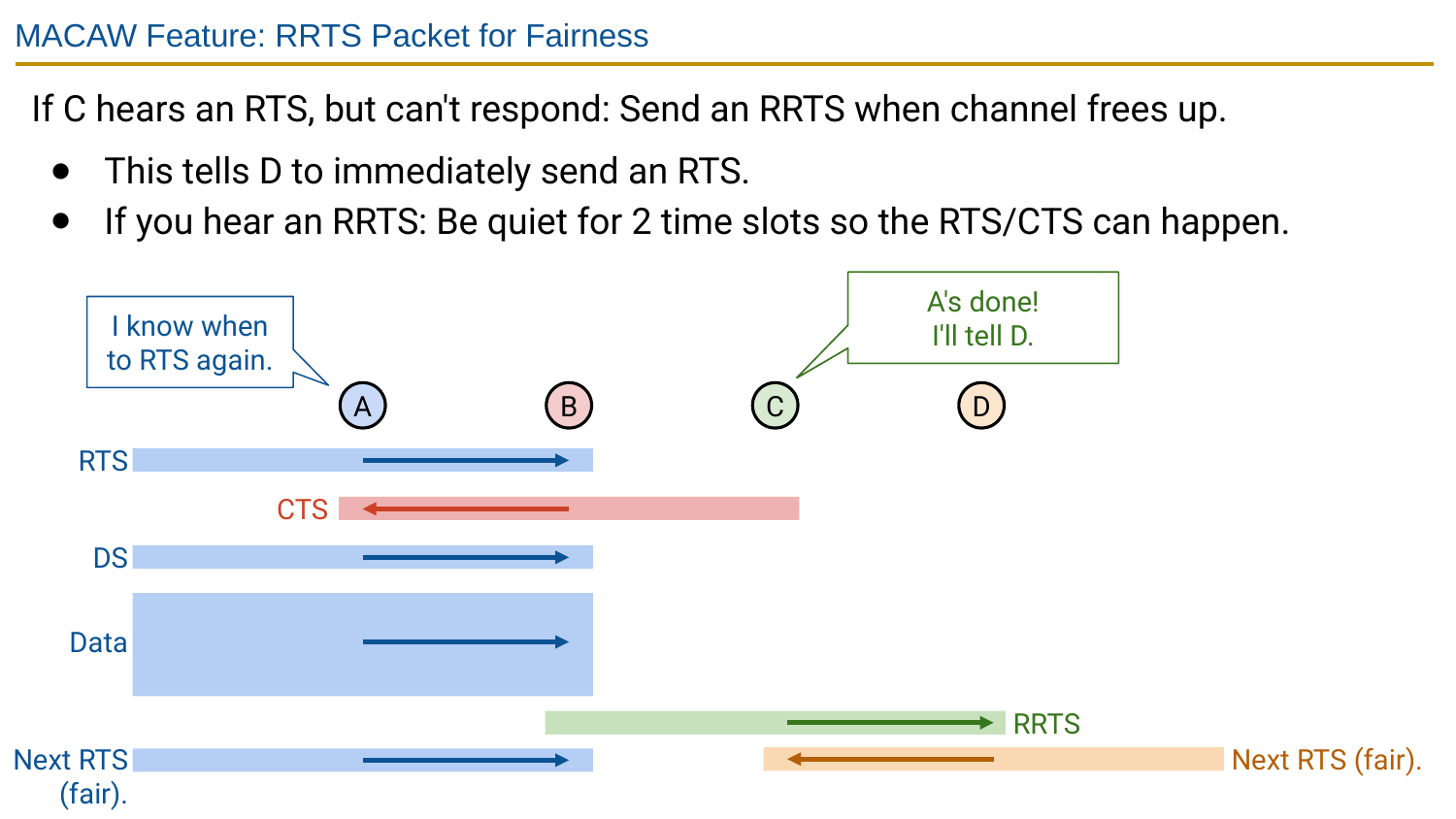

# MACAW Feature: RRTS Packet for Fairness
If C hears an RTS, but can't respond: Send an RRTS when channel frees up.
This tells D to immediately send an RTS.
If you hear an RRTS: Be quiet for 2 time slots so the RTS/CTS can happen.
I heard CTS, so I need to be quiet.
A's done!
I'll tell D.
I know when to RTS again.
A
B
C
D
RTS

CTS

DS

Data
RRTS

Next RTS (fair).
Next RTS (fair).